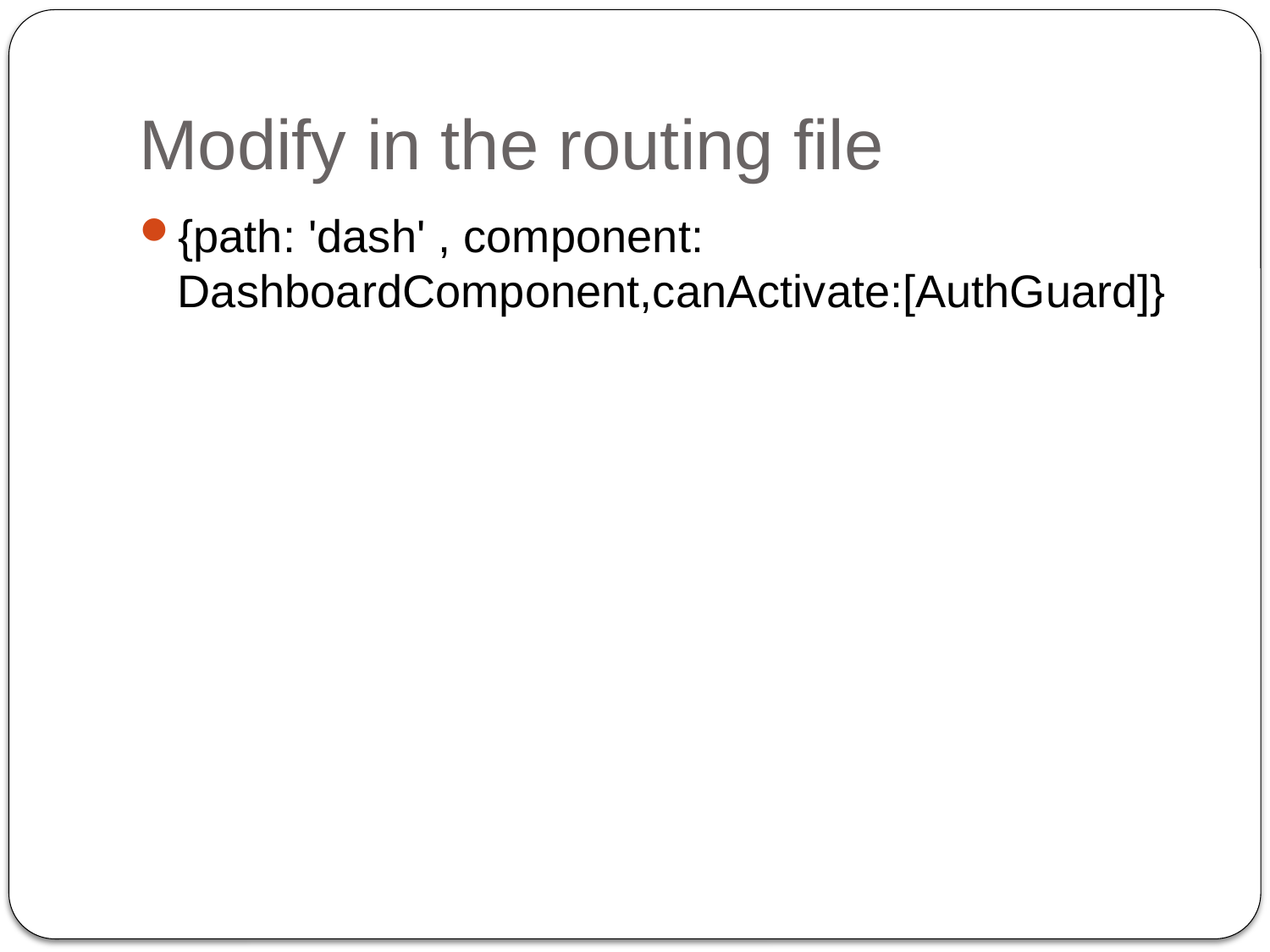

# Modify in the routing file
{path: 'dash' , component: DashboardComponent,canActivate:[AuthGuard]}